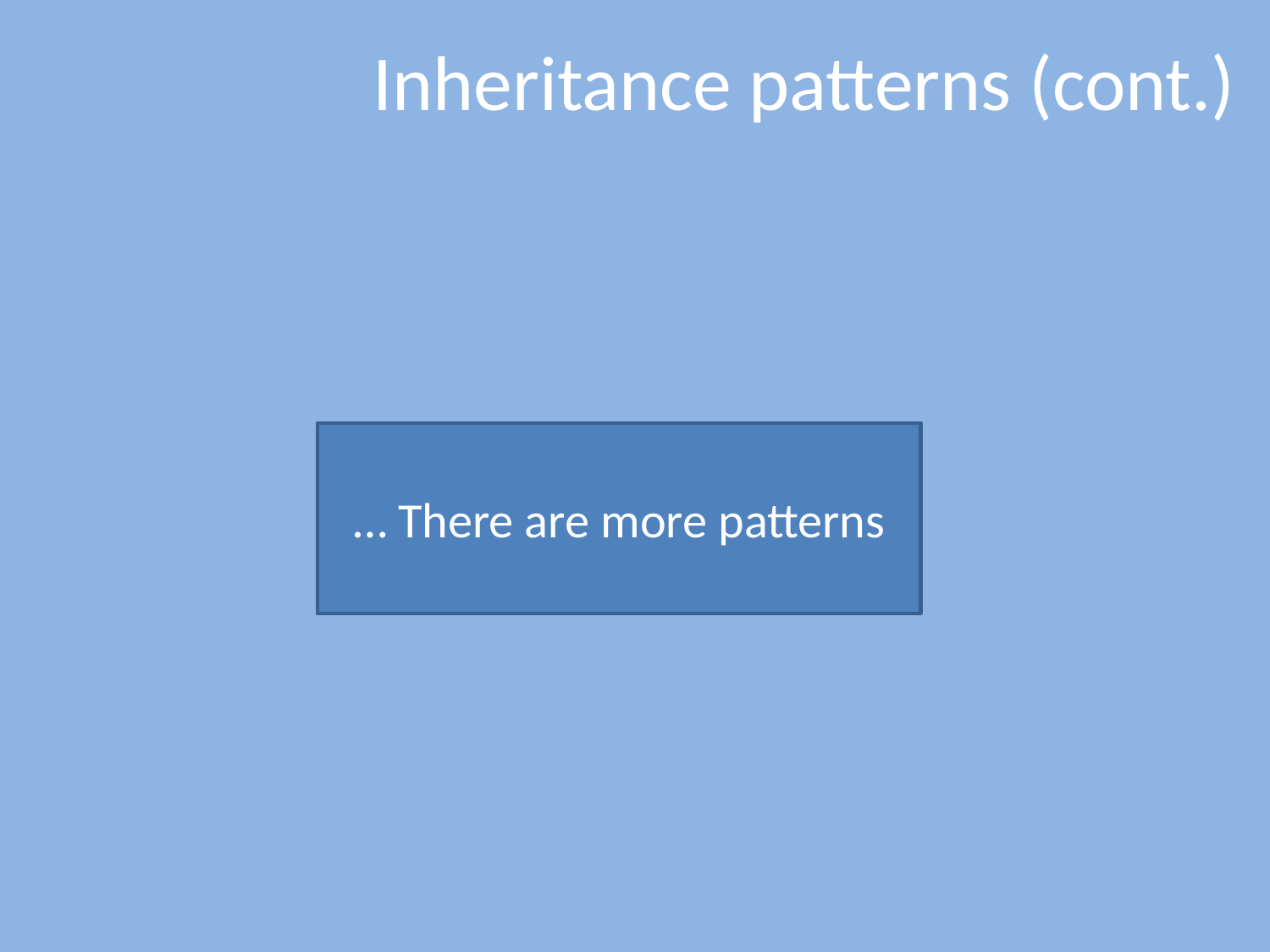

# Inheritance patterns (cont.)
… There are more patterns